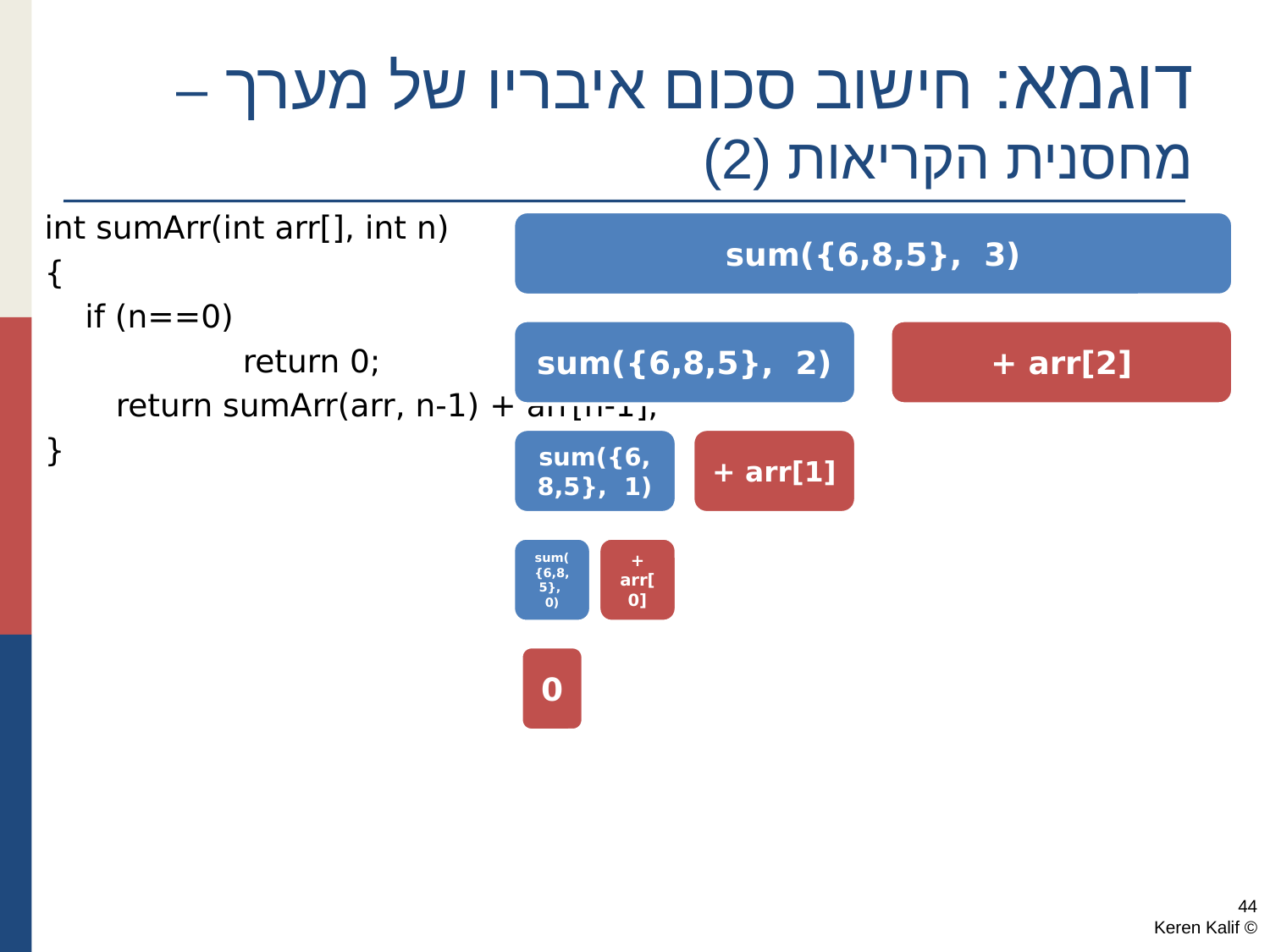

# דוגמא: חישוב סכום איבריו של מערך – מחסנית הקריאות (2)
int sumArr(int arr[], int n)
{
    if (n==0)
		return 0;
	return sumArr(arr, n-1) + arr[n-1];
}

sum({6,8,5},  3)
sum({6,8,5},  2)
sum({6,8,5},  1)
+ arr[2]
sum({6,8,5},  0)
0
+ arr[1]
+ arr[0]
sum({6,8,5},  3)
sum({6,8,5},  2)
sum({6,8,5},  1)
+ arr[2]
sum({6,8,5},  0)
0
+ arr[1]
+ arr[0]

44
© Keren Kalif